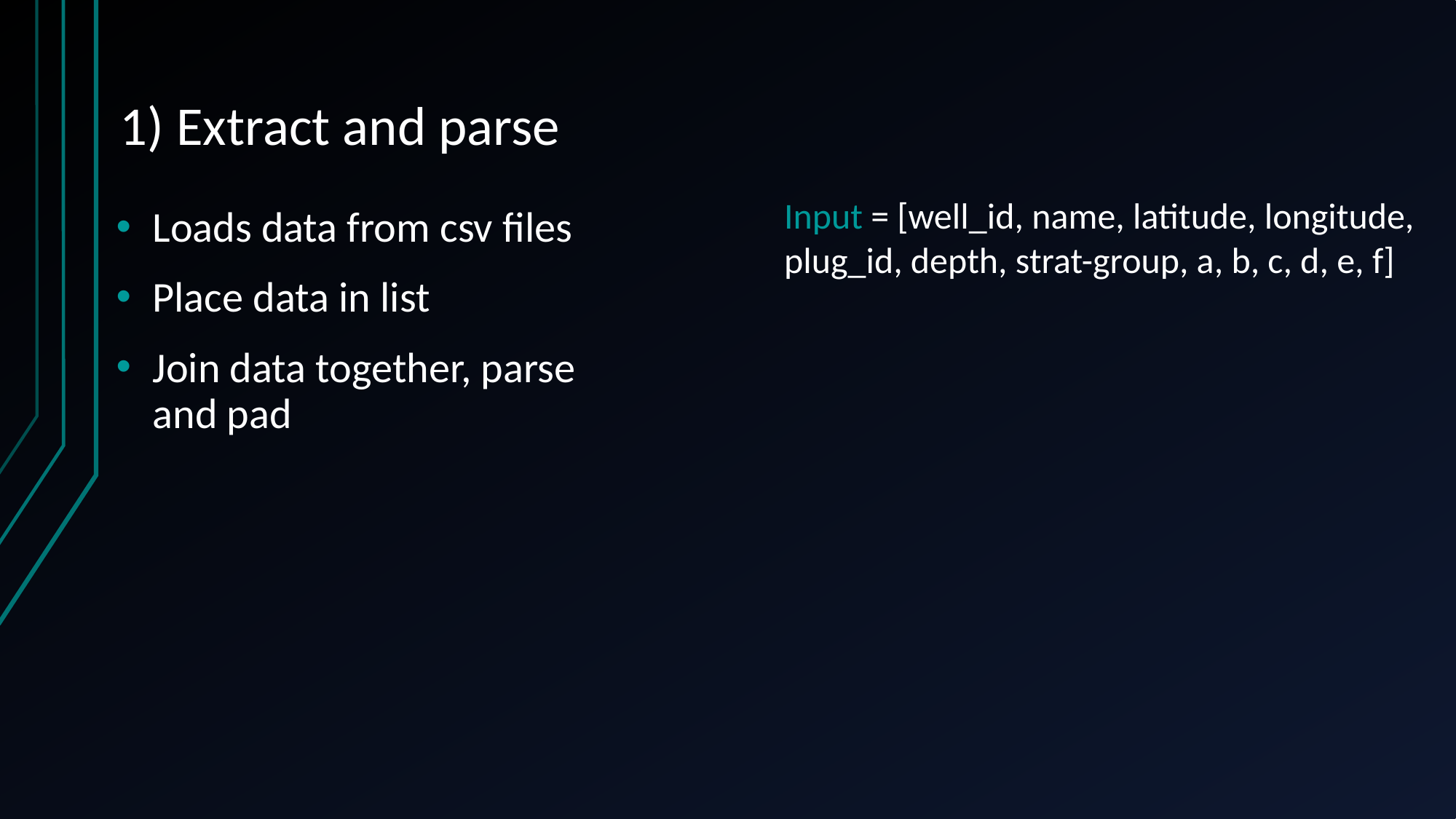

# 1) Extract and parse

Input = [well_id, name, latitude, longitude, plug_id, depth, strat-group, a, b, c, d, e, f]
Loads data from csv files
Place data in list
Join data together, parse and pad